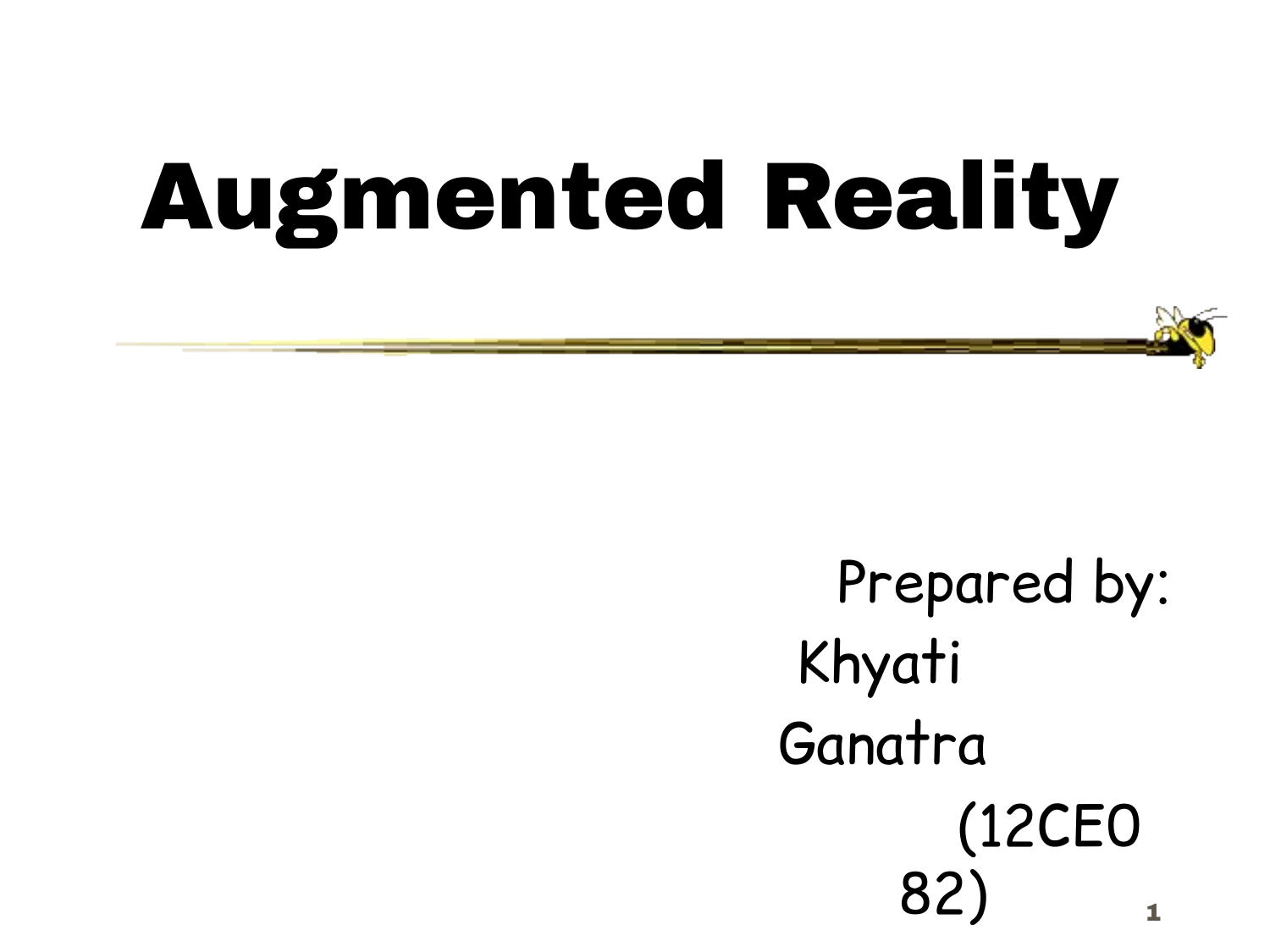

# Augmented Reality

Prepared by:  Khyati Ganatra
(12CE082)
1